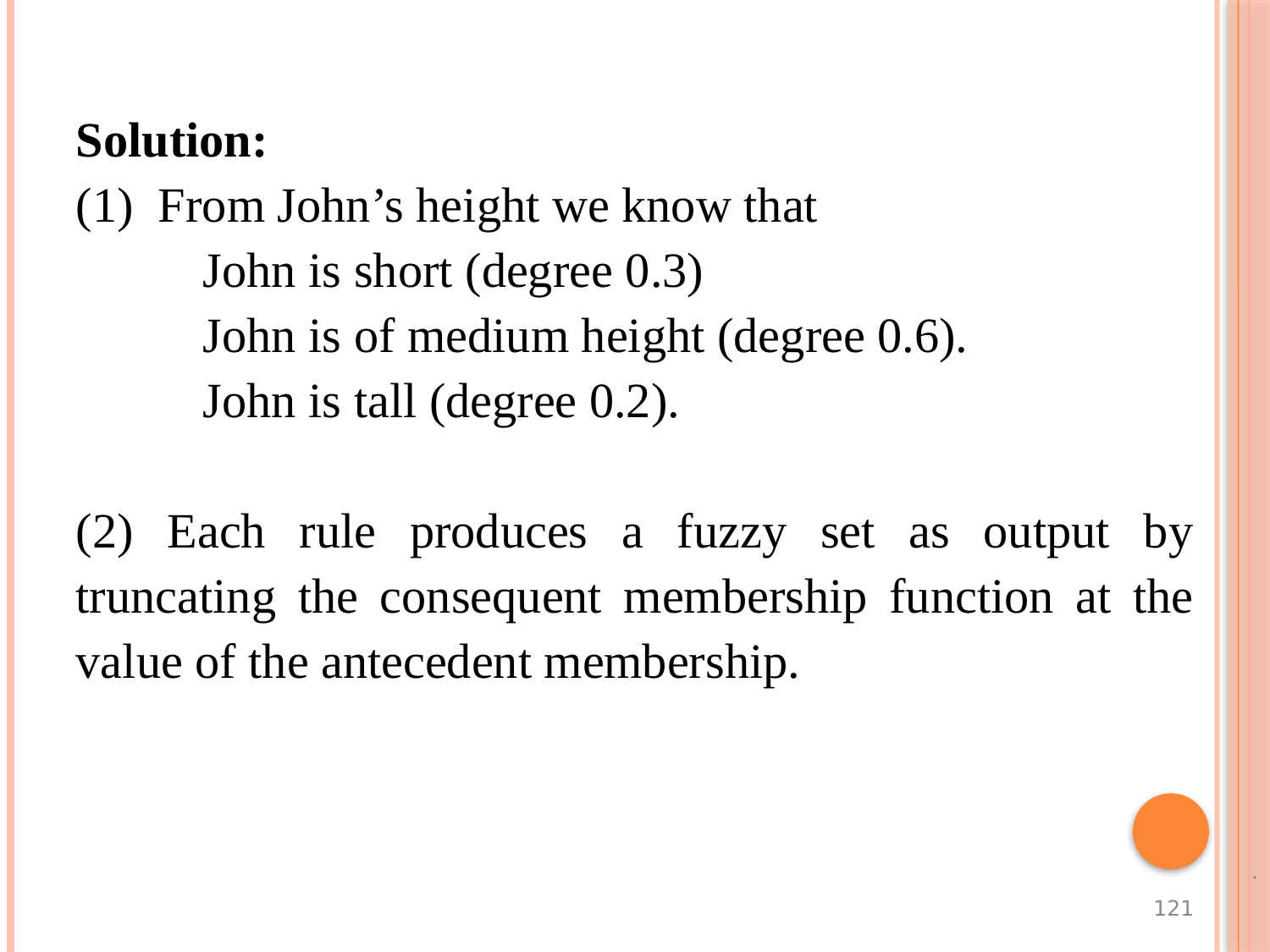

Solution:
(1)  From John’s height we know that
	John is short (degree 0.3)
	John is of medium height (degree 0.6).
	John is tall (degree 0.2).

(2) Each rule produces a fuzzy set as output by truncating the consequent membership function at the value of the antecedent membership.
.
121